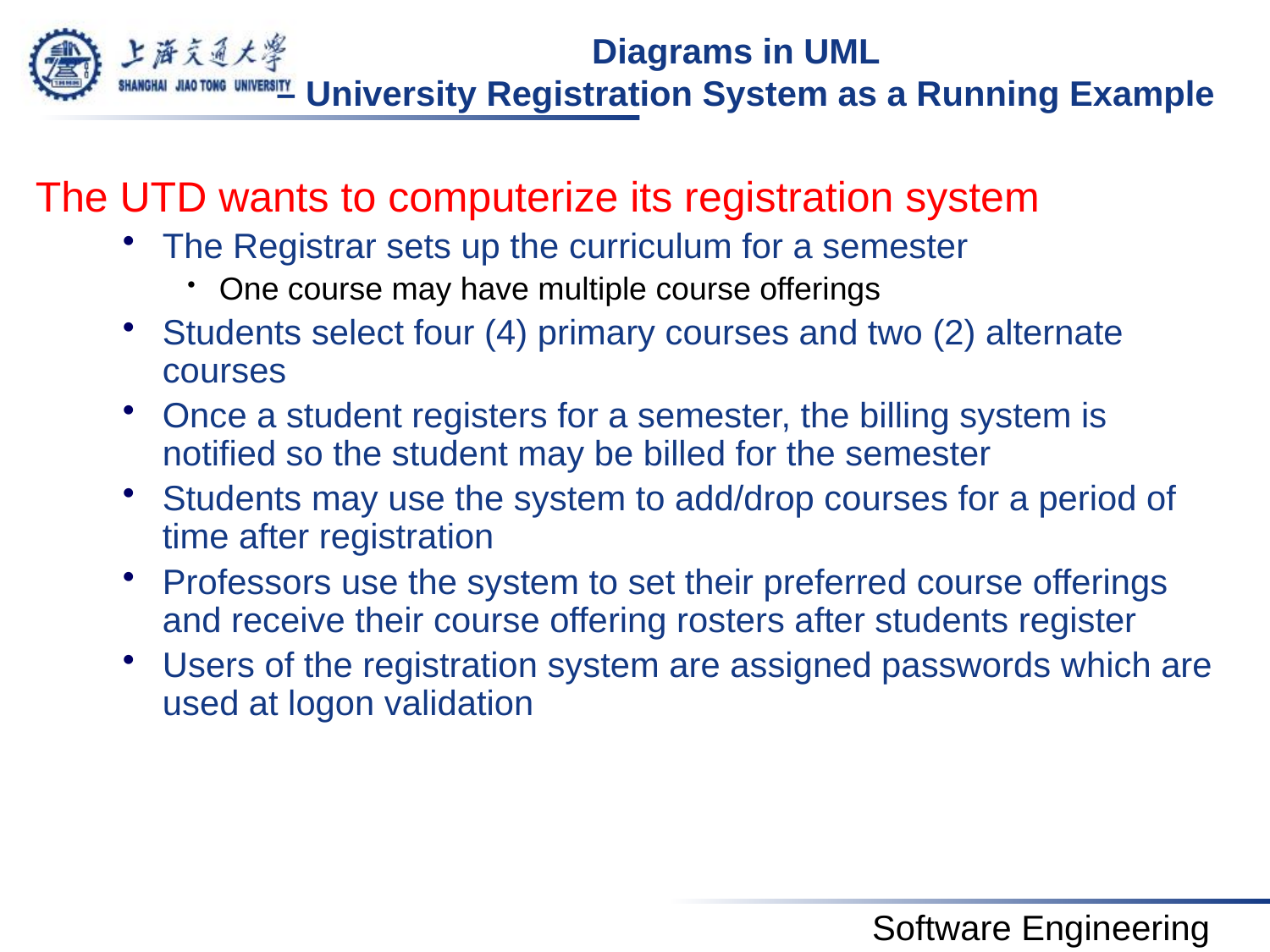

# Diagrams in UML – University Registration System as a Running Example
The UTD wants to computerize its registration system
The Registrar sets up the curriculum for a semester
One course may have multiple course offerings
Students select four (4) primary courses and two (2) alternate courses
Once a student registers for a semester, the billing system is notified so the student may be billed for the semester
Students may use the system to add/drop courses for a period of time after registration
Professors use the system to set their preferred course offerings and receive their course offering rosters after students register
Users of the registration system are assigned passwords which are used at logon validation